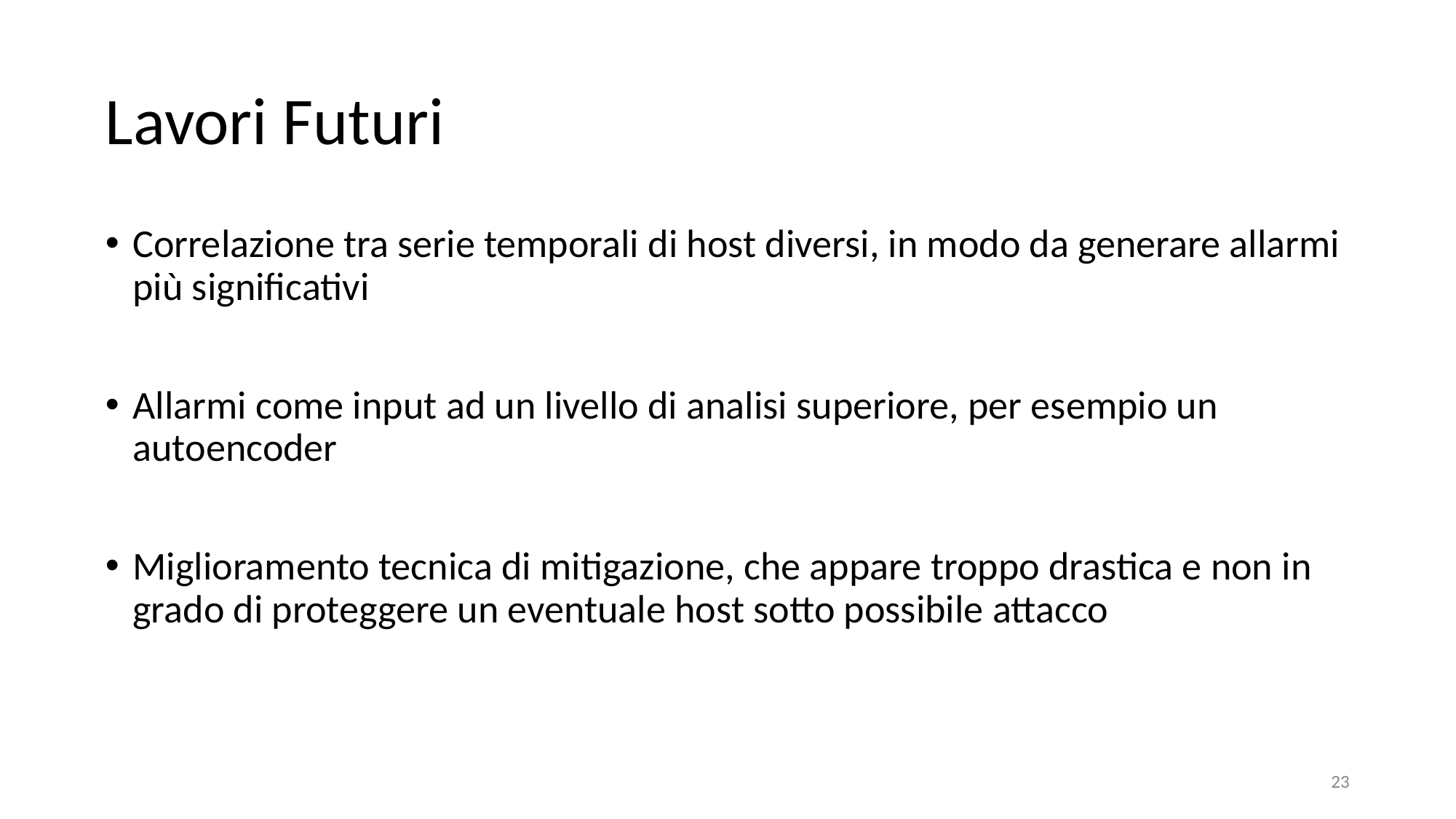

# Lavori Futuri
Correlazione tra serie temporali di host diversi, in modo da generare allarmi più significativi

Allarmi come input ad un livello di analisi superiore, per esempio un autoencoder

Miglioramento tecnica di mitigazione, che appare troppo drastica e non in grado di proteggere un eventuale host sotto possibile attacco
23